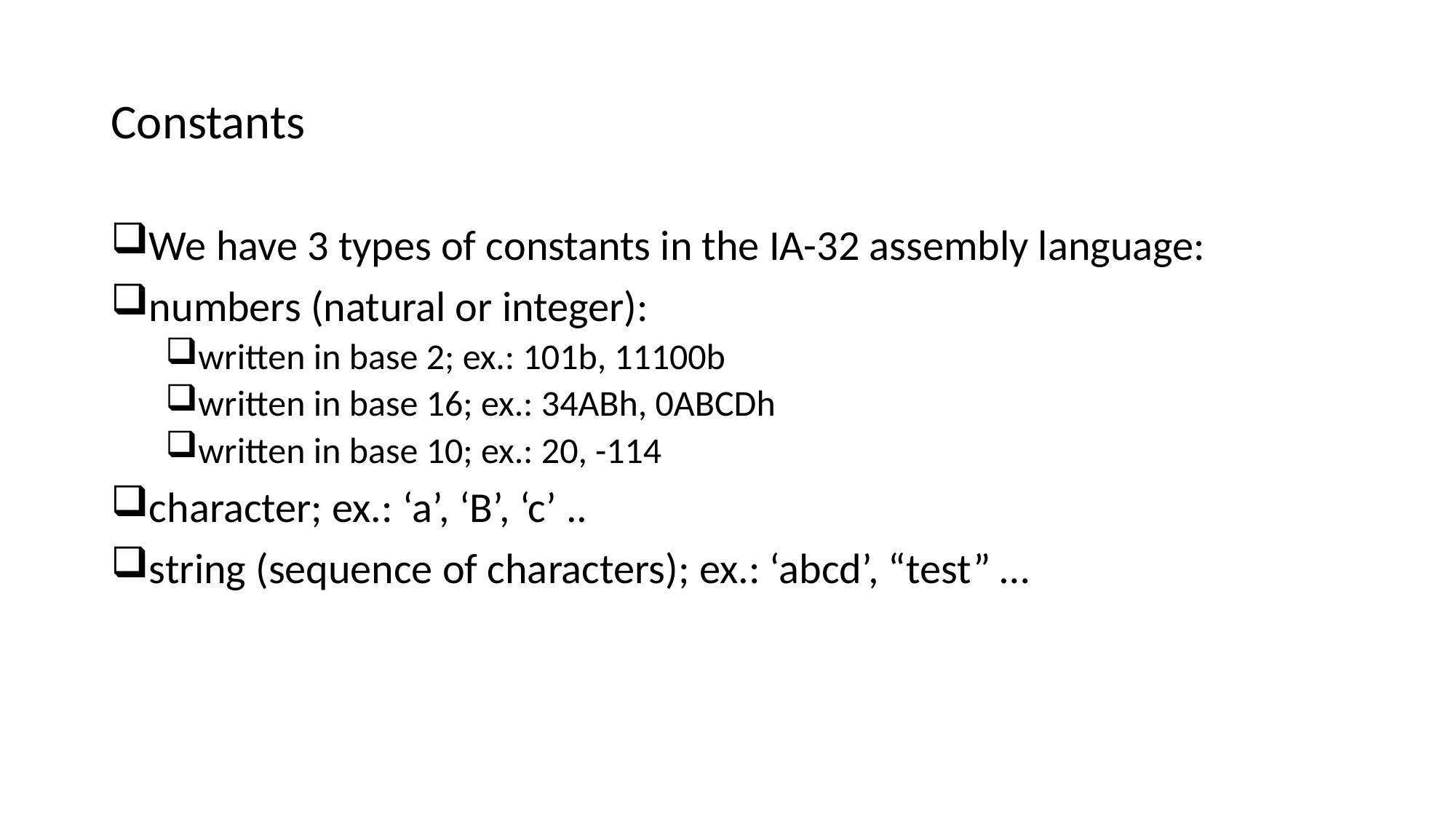

# Constants
We have 3 types of constants in the IA-32 assembly language:
numbers (natural or integer):
written in base 2; ex.: 101b, 11100b
written in base 16; ex.: 34ABh, 0ABCDh
written in base 10; ex.: 20, -114
character; ex.: ‘a’, ‘B’, ‘c’ ..
string (sequence of characters); ex.: ‘abcd’, “test” …